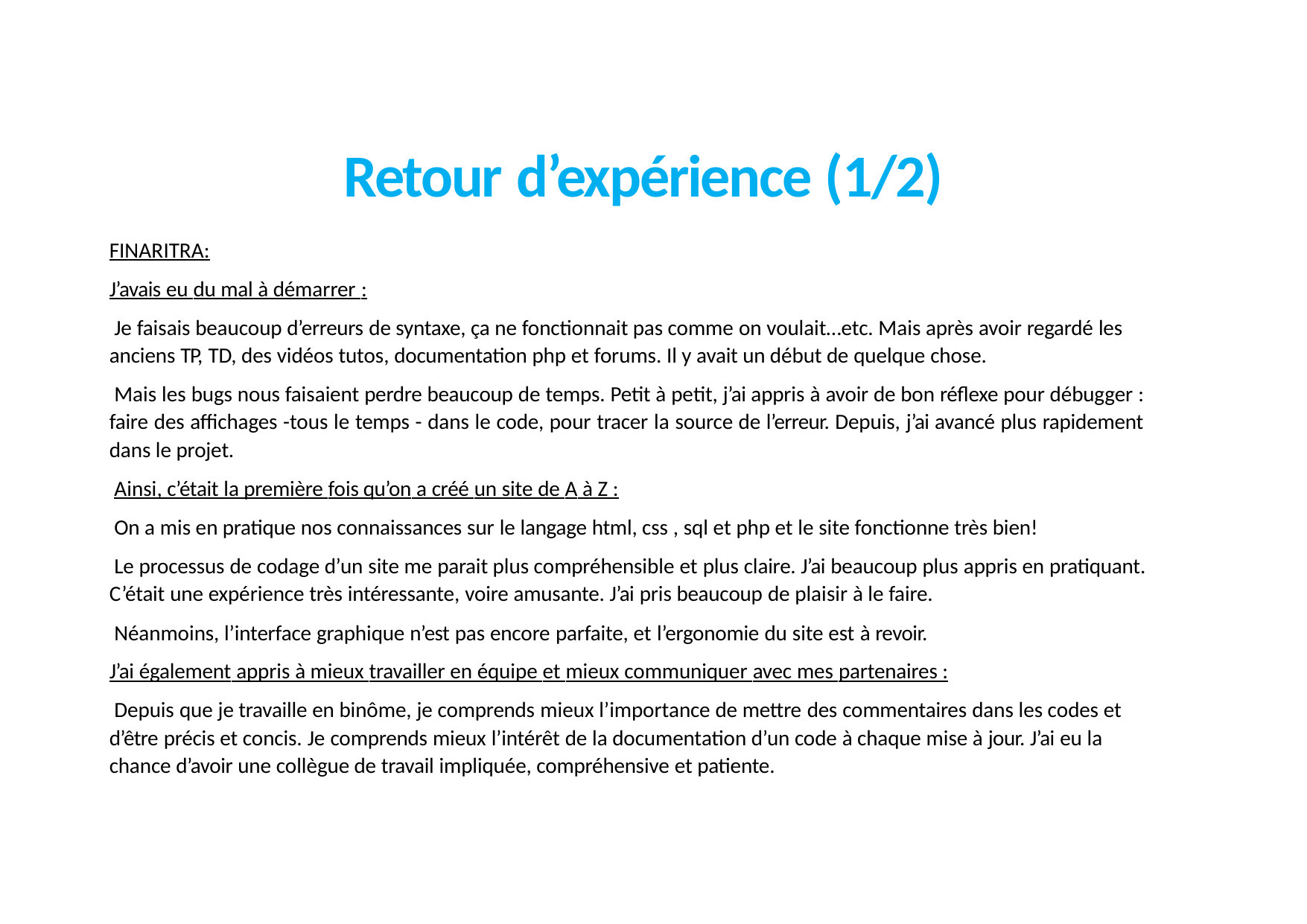

# Retour d’expérience (1/2)
FINARITRA:
J’avais eu du mal à démarrer :
Je faisais beaucoup d’erreurs de syntaxe, ça ne fonctionnait pas comme on voulait…etc. Mais après avoir regardé les  anciens TP, TD, des vidéos tutos, documentation php et forums. Il y avait un début de quelque chose.
Mais les bugs nous faisaient perdre beaucoup de temps. Petit à petit, j’ai appris à avoir de bon réflexe pour débugger :  faire des affichages -tous le temps - dans le code, pour tracer la source de l’erreur. Depuis, j’ai avancé plus rapidement  dans le projet.
Ainsi, c’était la première fois qu’on a créé un site de A à Z :
On a mis en pratique nos connaissances sur le langage html, css , sql et php et le site fonctionne très bien!
Le processus de codage d’un site me parait plus compréhensible et plus claire. J’ai beaucoup plus appris en pratiquant.  C’était une expérience très intéressante, voire amusante. J’ai pris beaucoup de plaisir à le faire.
Néanmoins, l’interface graphique n’est pas encore parfaite, et l’ergonomie du site est à revoir.  J’ai également appris à mieux travailler en équipe et mieux communiquer avec mes partenaires :
Depuis que je travaille en binôme, je comprends mieux l’importance de mettre des commentaires dans les codes et  d’être précis et concis. Je comprends mieux l’intérêt de la documentation d’un code à chaque mise à jour. J’ai eu la  chance d’avoir une collègue de travail impliquée, compréhensive et patiente.